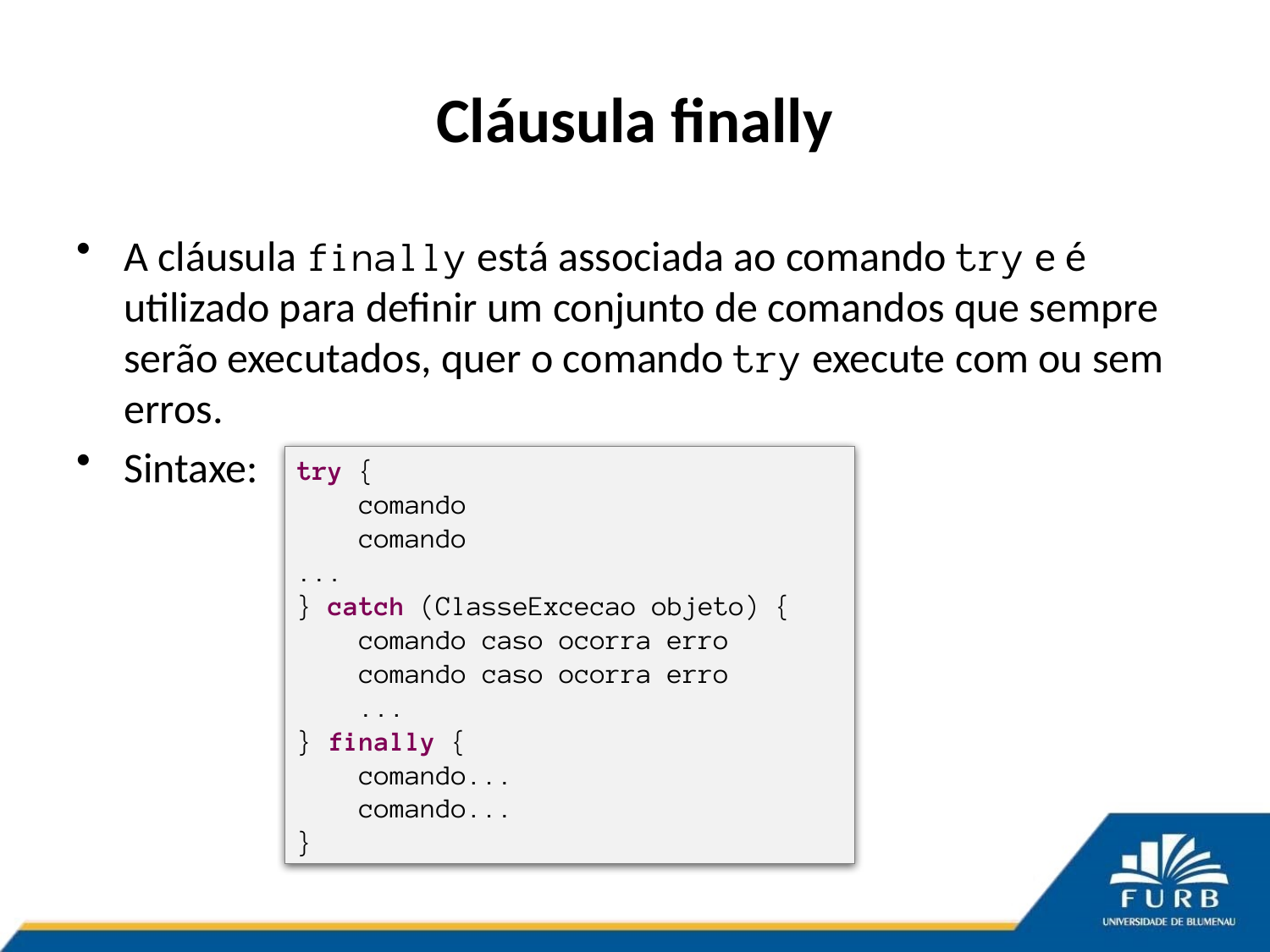

# Cláusula finally
A cláusula finally está associada ao comando try e é utilizado para definir um conjunto de comandos que sempre serão executados, quer o comando try execute com ou sem erros.
Sintaxe:
try {
    comando
    comando
...
} catch (ClasseExcecao objeto) {
    comando caso ocorra erro
    comando caso ocorra erro
    ...
} finally {
    comando...
    comando...
}